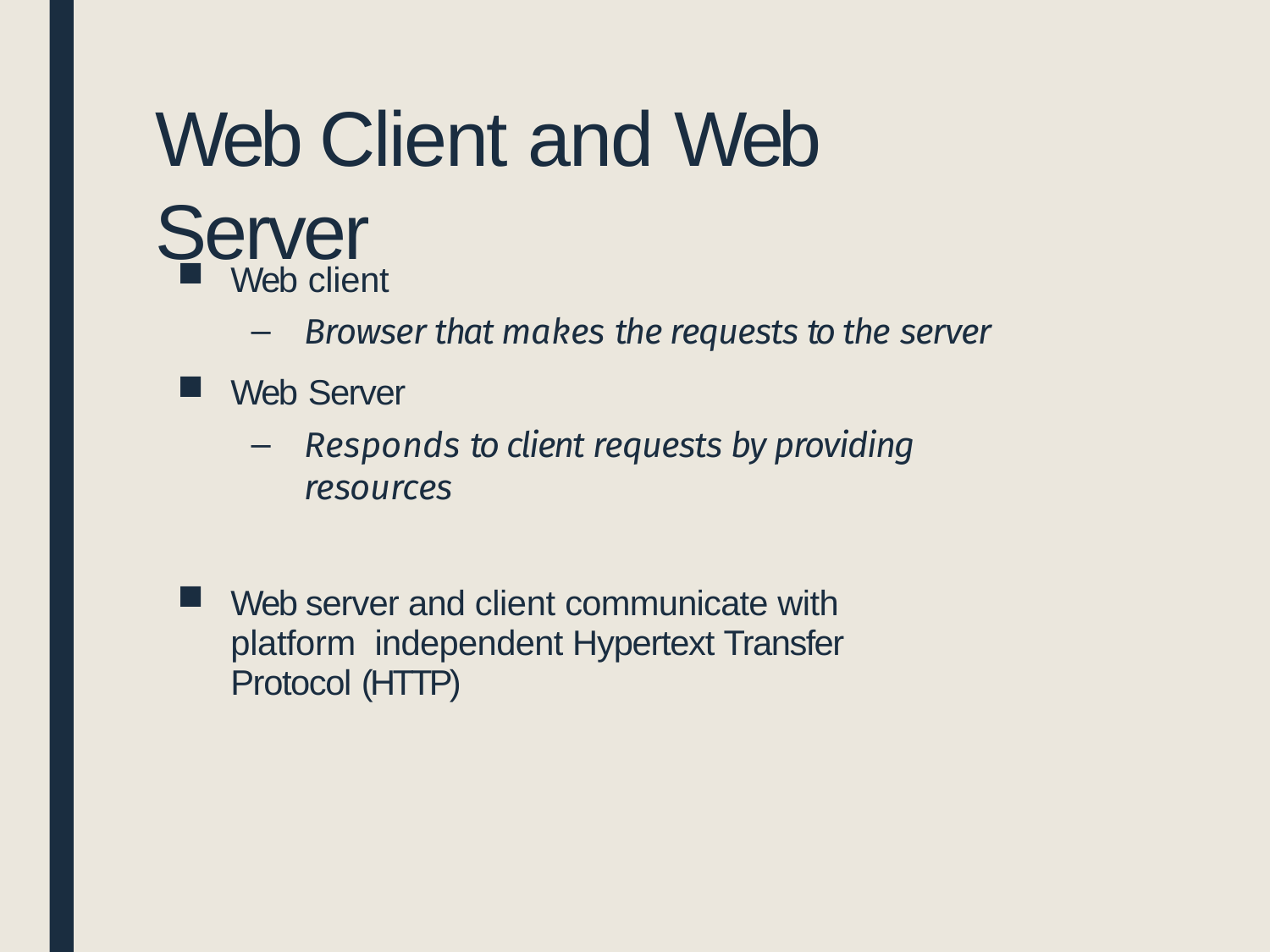

# Web Client and Web Server
Web client
Browser that makes the requests to the server
Web Server
Responds to client requests by providing resources

Web server and client communicate with platform  independent Hypertext Transfer Protocol (HTTP)